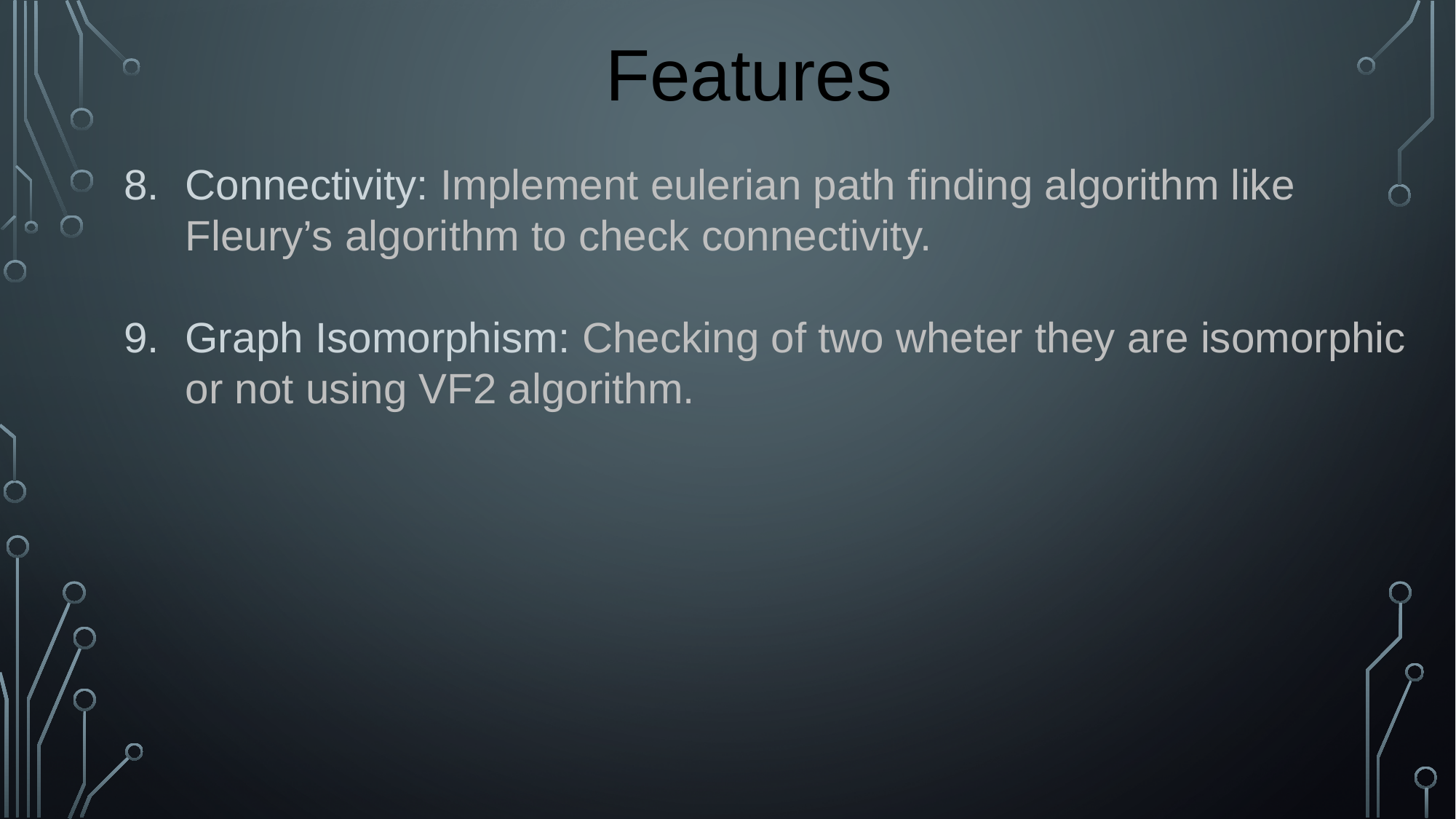

Features

Connectivity: Implement eulerian path finding algorithm like  	Fleury’s algorithm to check connectivity.

Graph Isomorphism: Checking of two wheter they are isomorphic or not using VF2 algorithm.